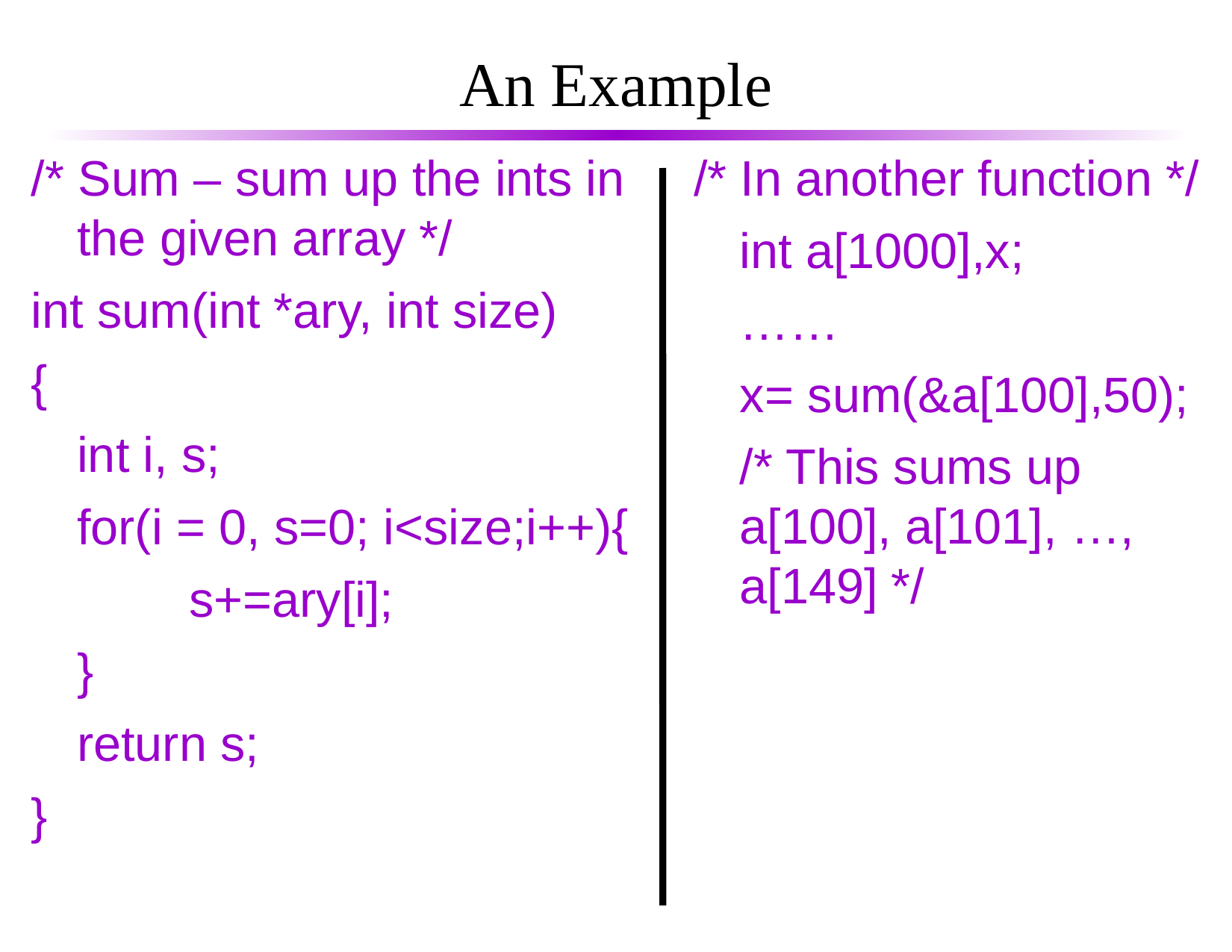

An Example
/* Sum – sum up the ints in the given array */
int sum(int *ary, int size)
{
	int i, s;
	for(i = 0, s=0; i<size;i++){
		s+=ary[i];
	}
	return s;
}
/* In another function */
	int a[1000],x;
	……
	x= sum(&a[100],50);
	/* This sums up a[100], a[101], …, a[149] */